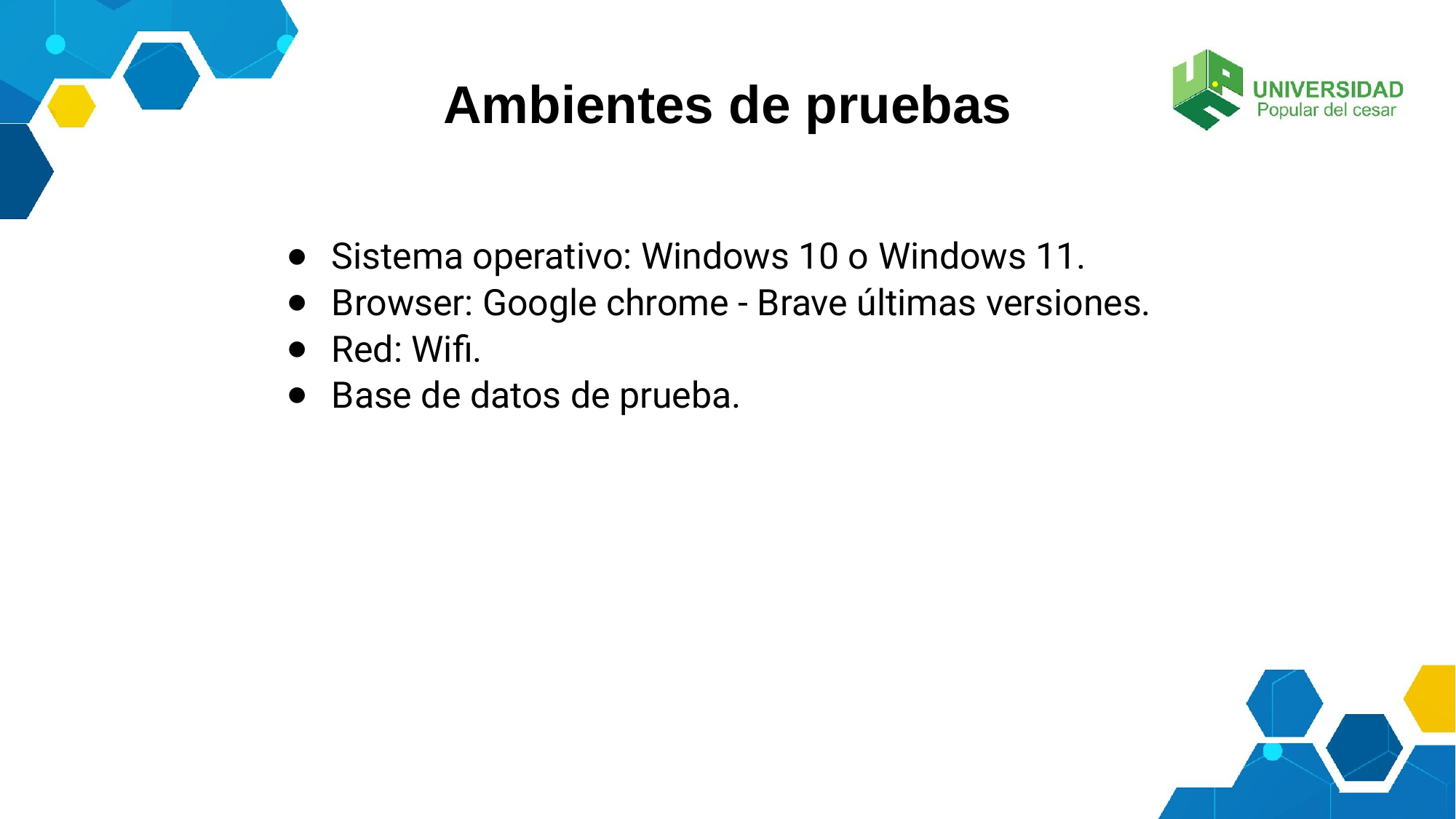

Ambientes de pruebas
Sistema operativo: Windows 10 o Windows 11.
Browser: Google chrome - Brave últimas versiones.
Red: Wifi.
Base de datos de prueba.